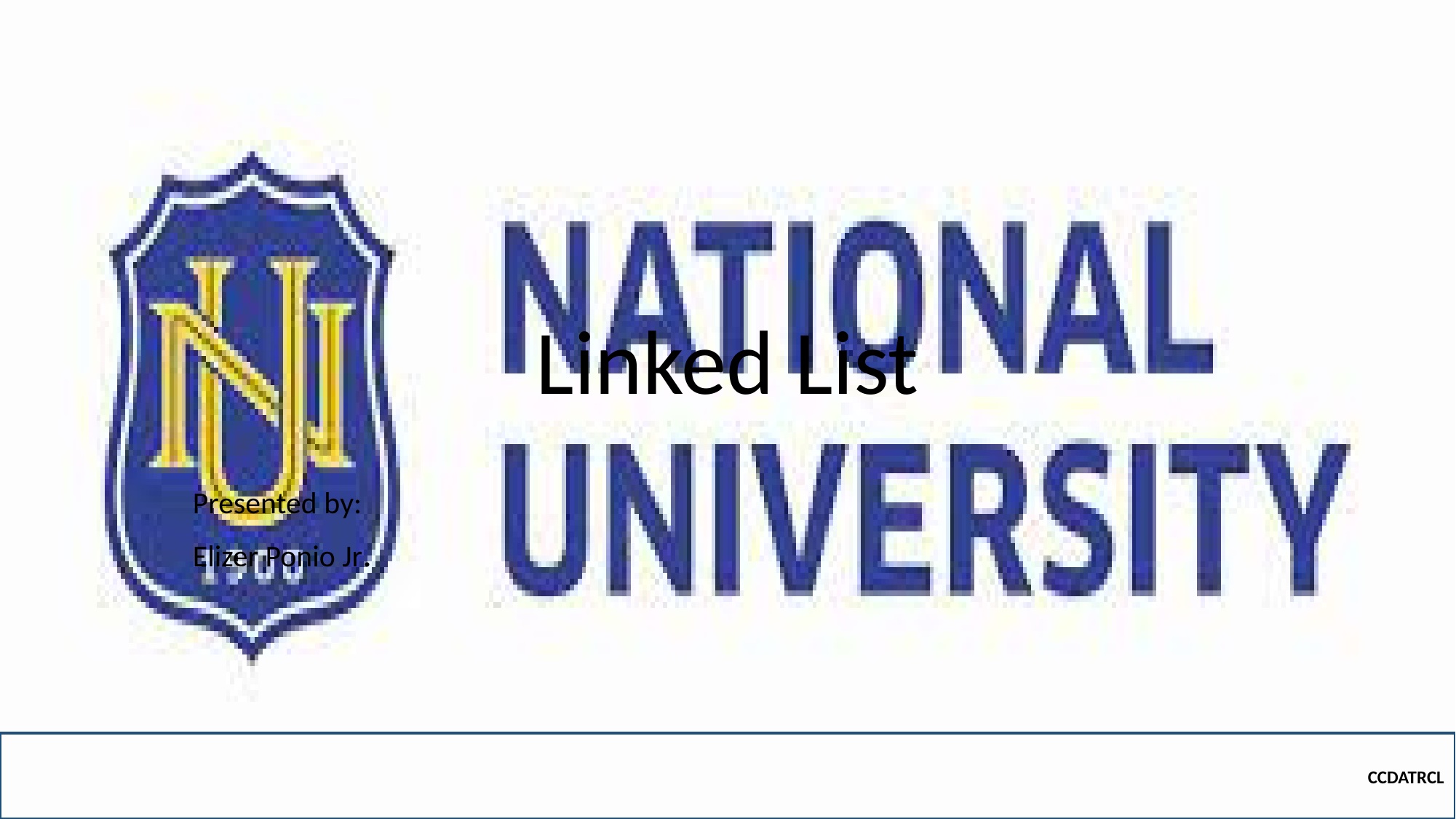

# Linked List

Presented by:
Elizer Ponio Jr.
CCDATRCL